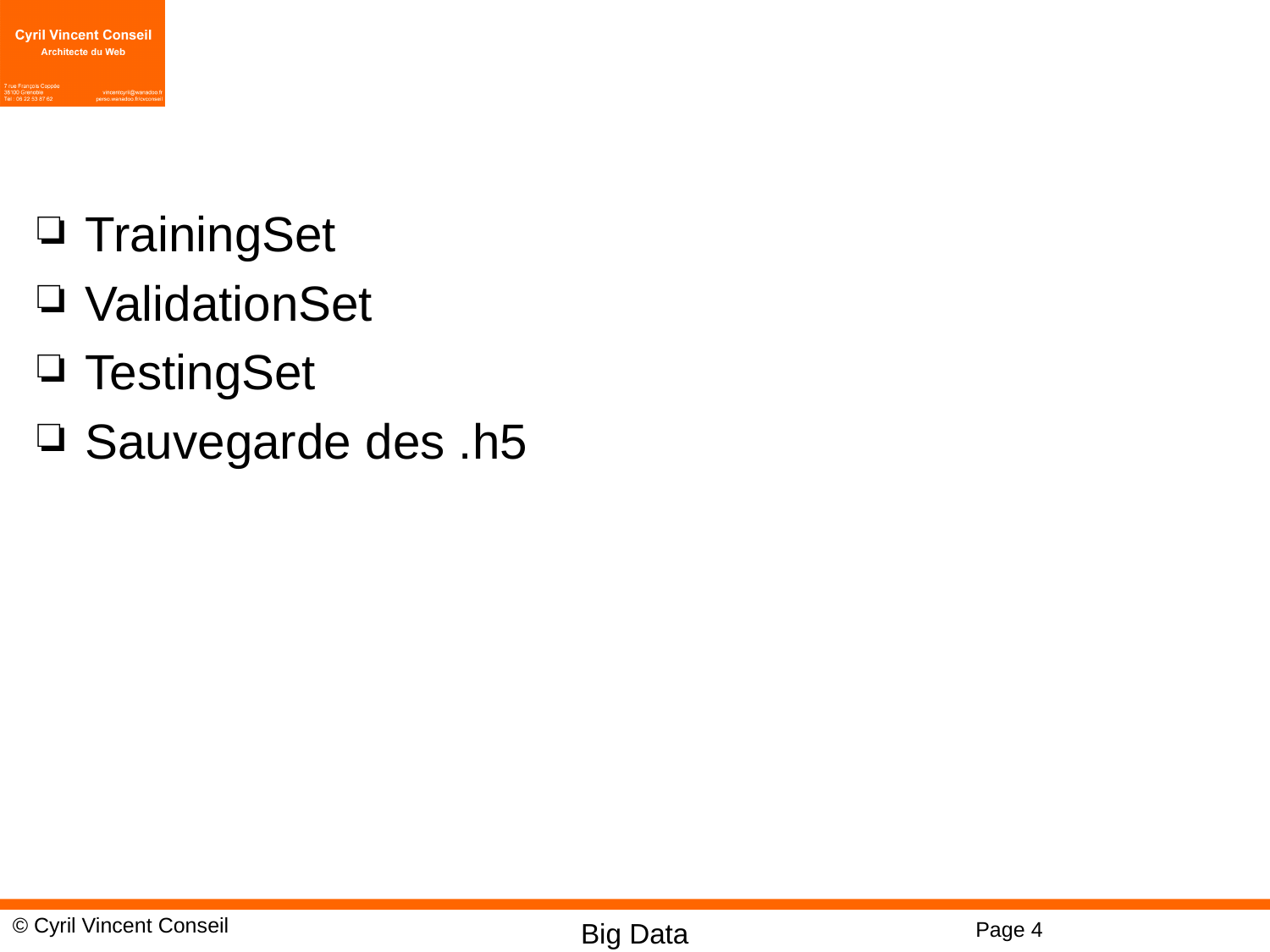

#
TrainingSet
ValidationSet
TestingSet
Sauvegarde des .h5